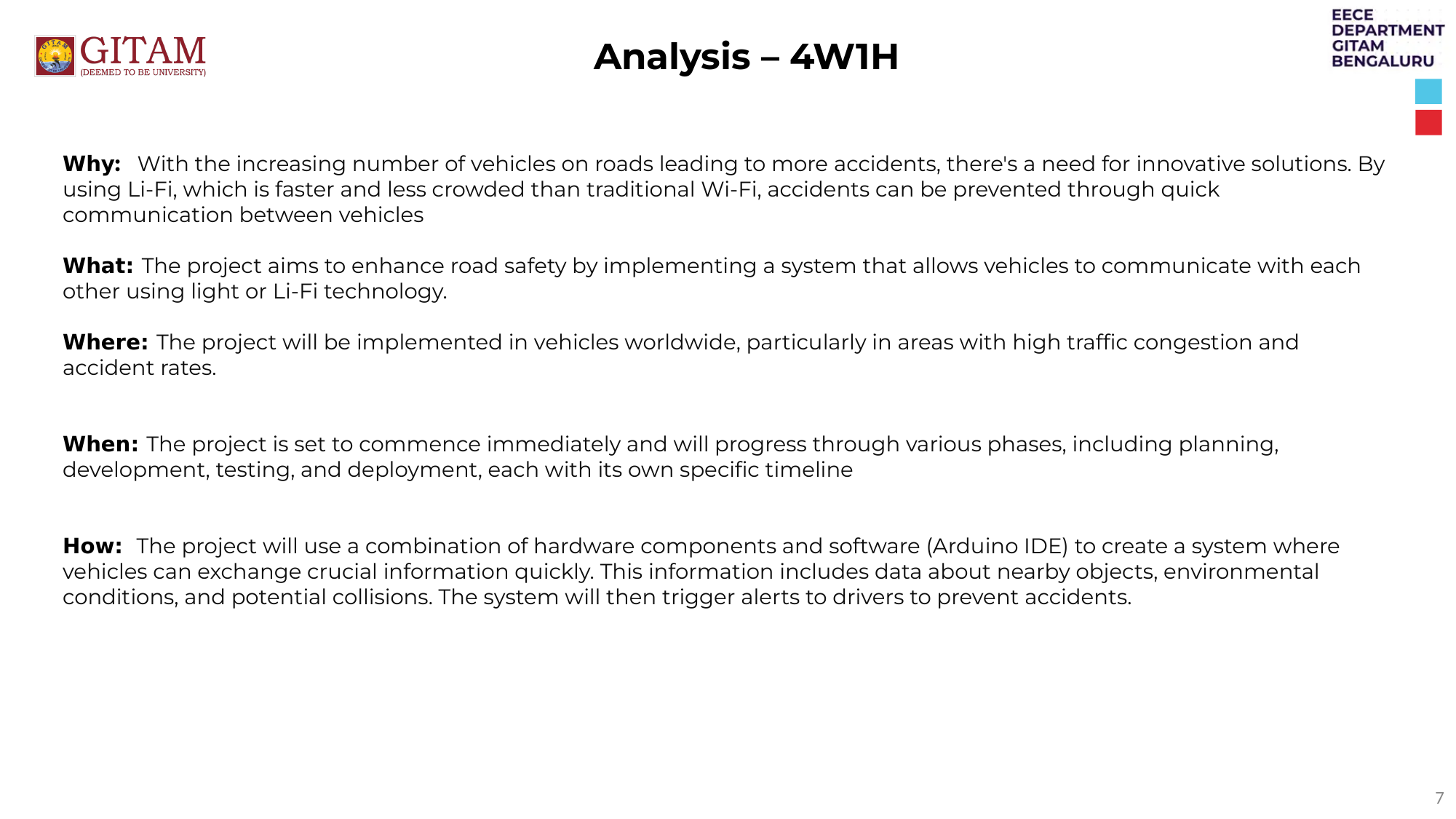

Analysis – 4W1H
Why:   With the increasing number of vehicles on roads leading to more accidents, there's a need for innovative solutions. By using Li-Fi, which is faster and less crowded than traditional Wi-Fi, accidents can be prevented through quick communication between vehicles

What: The project aims to enhance road safety by implementing a system that allows vehicles to communicate with each other using light or Li-Fi technology.

Where: The project will be implemented in vehicles worldwide, particularly in areas with high traffic congestion and accident rates.

When: The project is set to commence immediately and will progress through various phases, including planning, development, testing, and deployment, each with its own specific timeline

How:  The project will use a combination of hardware components and software (Arduino IDE) to create a system where vehicles can exchange crucial information quickly. This information includes data about nearby objects, environmental conditions, and potential collisions. The system will then trigger alerts to drivers to prevent accidents.

7